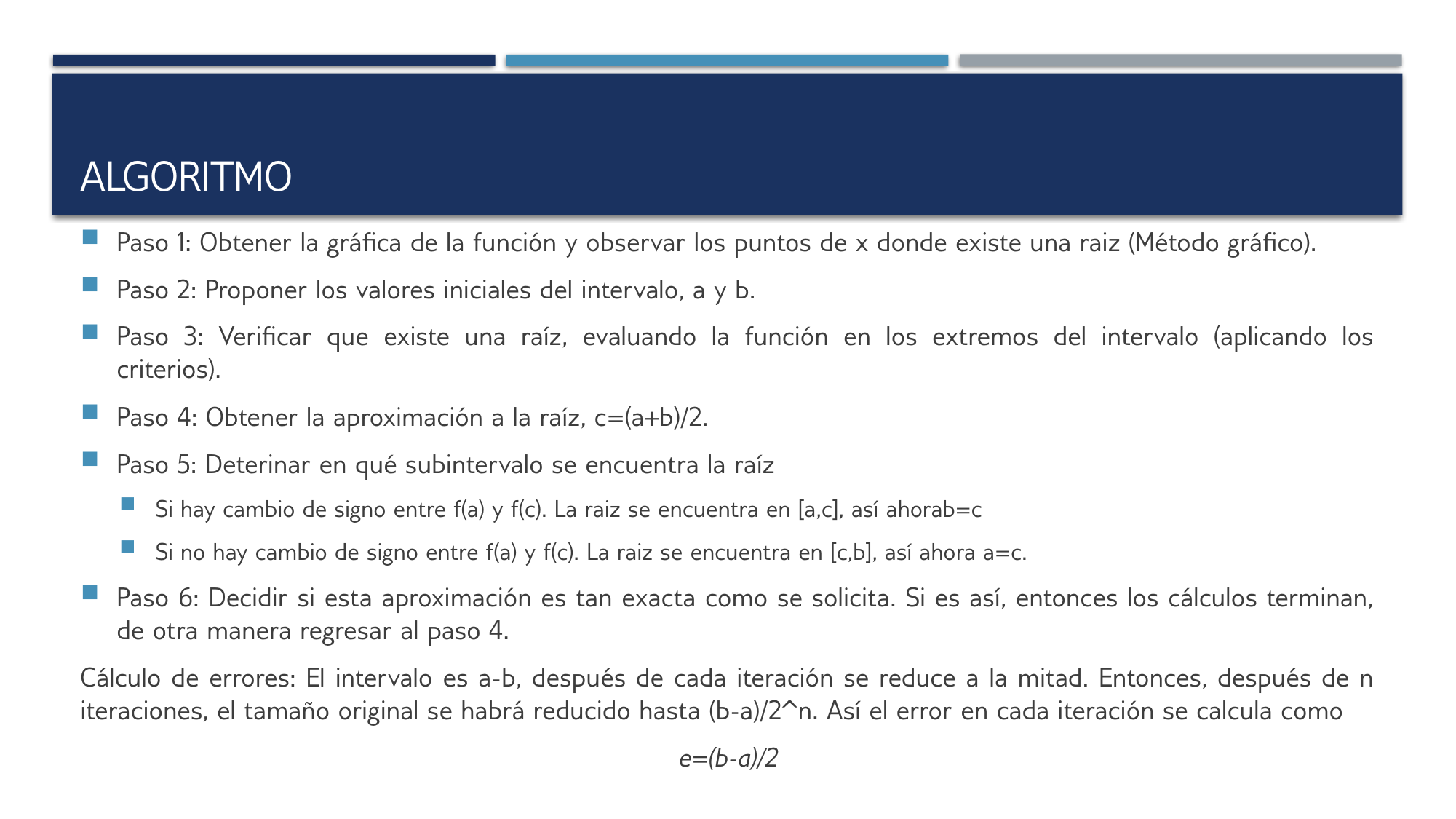

# Algoritmo
Paso 1: Obtener la gráfica de la función y observar los puntos de x donde existe una raiz (Método gráfico).
Paso 2: Proponer los valores iniciales del intervalo, a y b.
Paso 3: Verificar que existe una raíz, evaluando la función en los extremos del intervalo (aplicando los criterios).
Paso 4: Obtener la aproximación a la raíz, c=(a+b)/2.
Paso 5: Deterinar en qué subintervalo se encuentra la raíz
Si hay cambio de signo entre f(a) y f(c). La raiz se encuentra en [a,c], así ahorab=c
Si no hay cambio de signo entre f(a) y f(c). La raiz se encuentra en [c,b], así ahora a=c.
Paso 6: Decidir si esta aproximación es tan exacta como se solicita. Si es así, entonces los cálculos terminan, de otra manera regresar al paso 4.
Cálculo de errores: El intervalo es a-b, después de cada iteración se reduce a la mitad. Entonces, después de n iteraciones, el tamaño original se habrá reducido hasta (b-a)/2^n. Así el error en cada iteración se calcula como
e=(b-a)/2